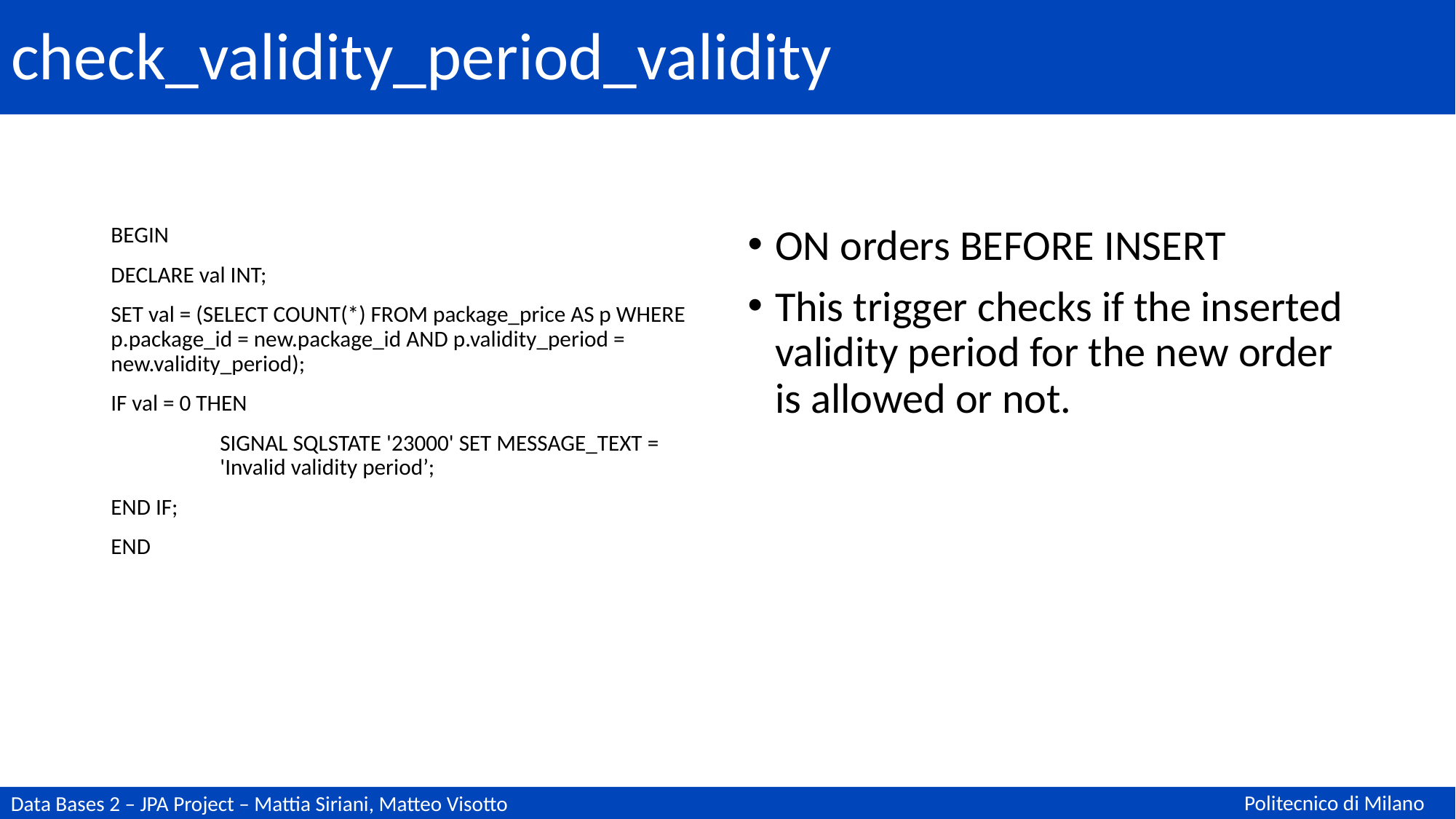

# check_validity_period_validity
BEGIN
DECLARE val INT;
SET val = (SELECT COUNT(*) FROM package_price AS p WHERE p.package_id = new.package_id AND p.validity_period = new.validity_period);
IF val = 0 THEN
	SIGNAL SQLSTATE '23000' SET MESSAGE_TEXT = 	'Invalid validity period’;
END IF;
END
ON orders BEFORE INSERT
This trigger checks if the inserted validity period for the new order is allowed or not.